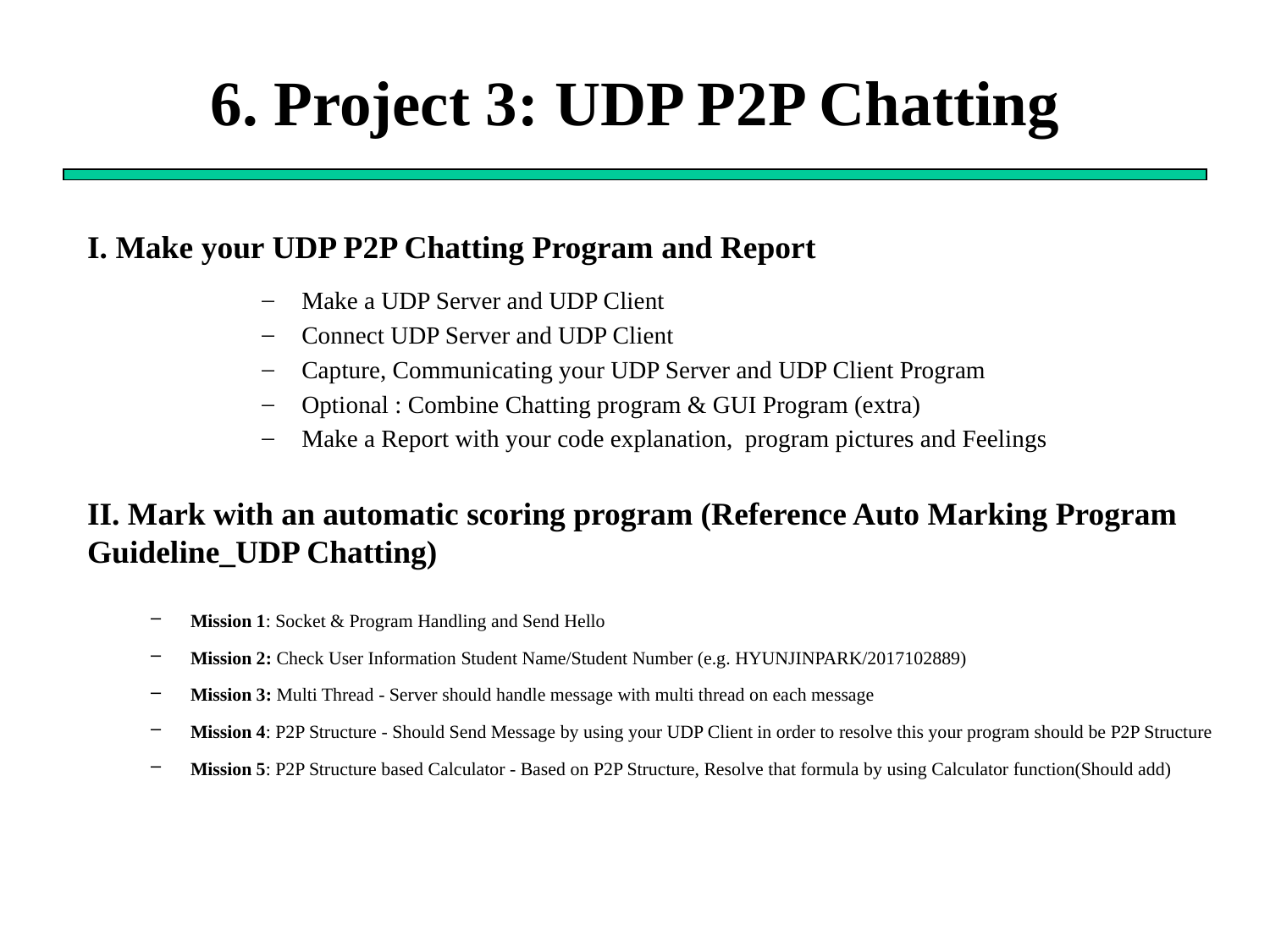

# 6. Project 3: UDP P2P Chatting
I. Make your UDP P2P Chatting Program and Report

Make a UDP Server and UDP Client
Connect UDP Server and UDP Client
Capture, Communicating your UDP Server and UDP Client Program
Optional : Combine Chatting program & GUI Program (extra)
Make a Report with your code explanation,  program pictures and Feelings

II. Mark with an automatic scoring program (Reference Auto Marking Program Guideline_UDP Chatting)

Mission 1: Socket & Program Handling and Send Hello
Mission 2: Check User Information Student Name/Student Number (e.g. HYUNJINPARK/2017102889)
Mission 3: Multi Thread - Server should handle message with multi thread on each message
Mission 4: P2P Structure - Should Send Message by using your UDP Client in order to resolve this your program should be P2P Structure
Mission 5: P2P Structure based Calculator - Based on P2P Structure, Resolve that formula by using Calculator function(Should add)